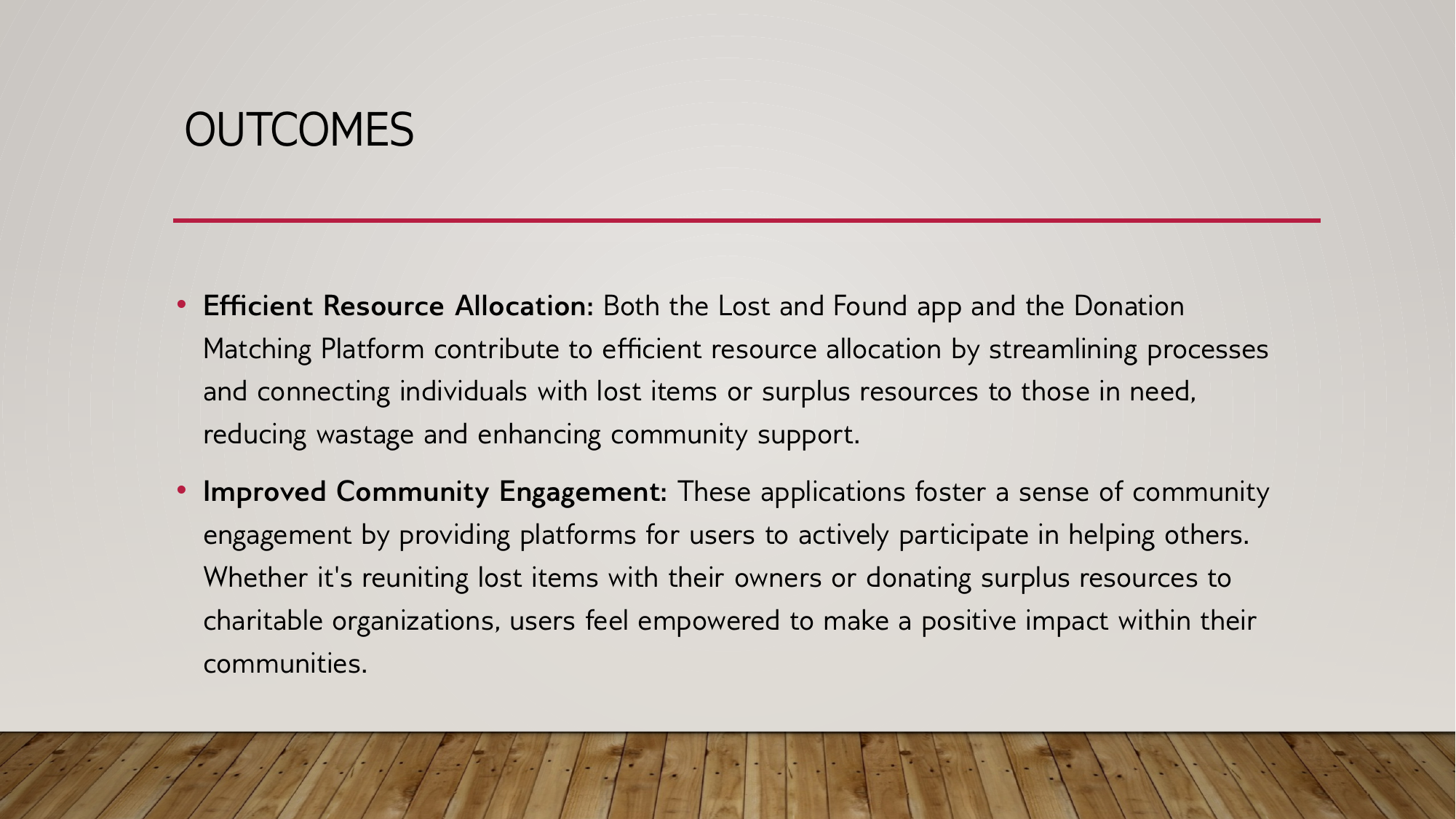

# OUTCOMES
Efficient Resource Allocation: Both the Lost and Found app and the Donation Matching Platform contribute to efficient resource allocation by streamlining processes and connecting individuals with lost items or surplus resources to those in need, reducing wastage and enhancing community support.
Improved Community Engagement: These applications foster a sense of community engagement by providing platforms for users to actively participate in helping others. Whether it's reuniting lost items with their owners or donating surplus resources to charitable organizations, users feel empowered to make a positive impact within their communities.